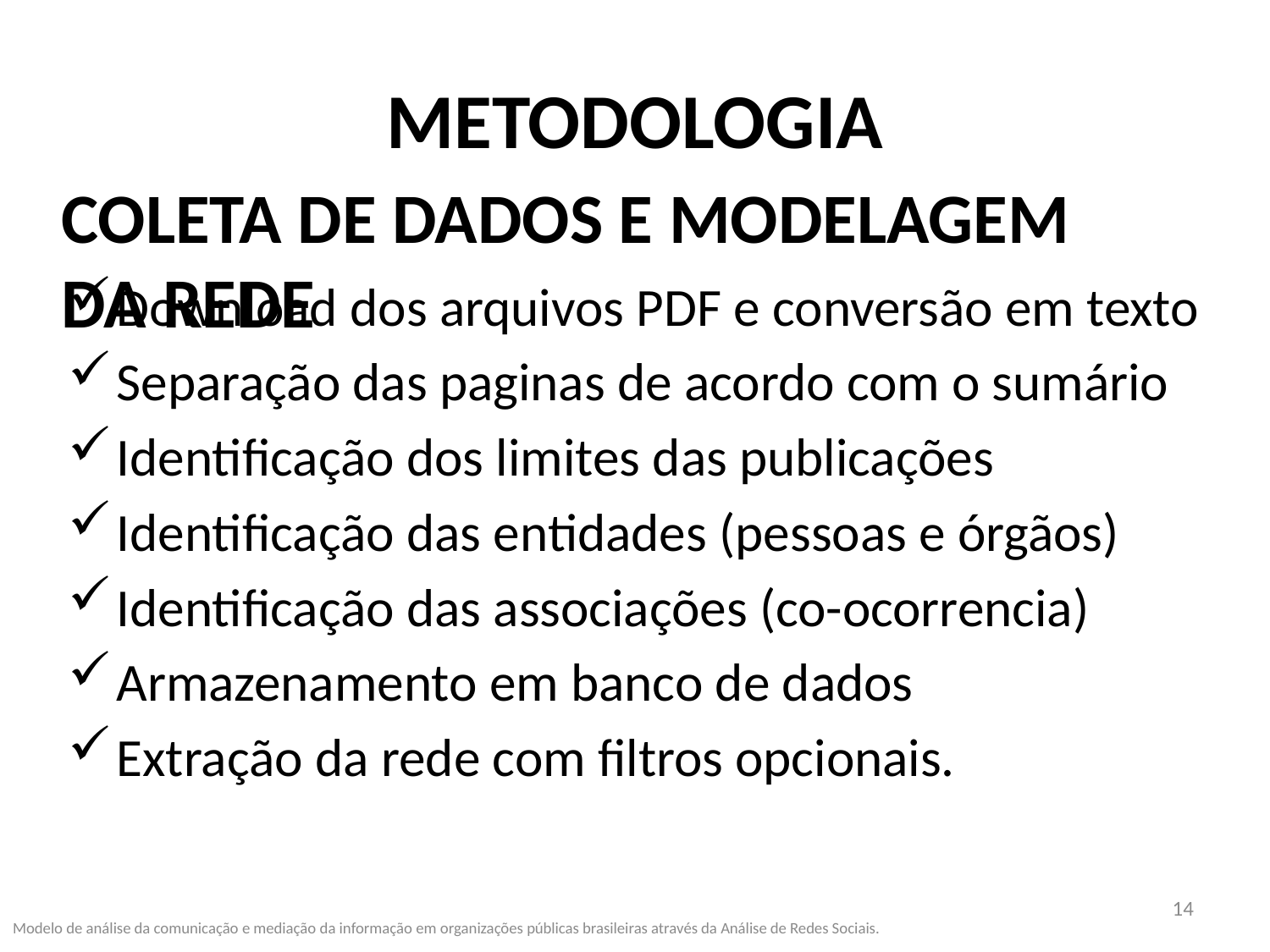

# Metodologia
Coleta de dados e modelagem da rede

Download dos arquivos PDF e conversão em texto
Separação das paginas de acordo com o sumário
Identificação dos limites das publicações
Identificação das entidades (pessoas e órgãos)
Identificação das associações (co-ocorrencia)
Armazenamento em banco de dados
Extração da rede com filtros opcionais.

14
Modelo de análise da comunicação e mediação da informação em organizações públicas brasileiras através da Análise de Redes Sociais.